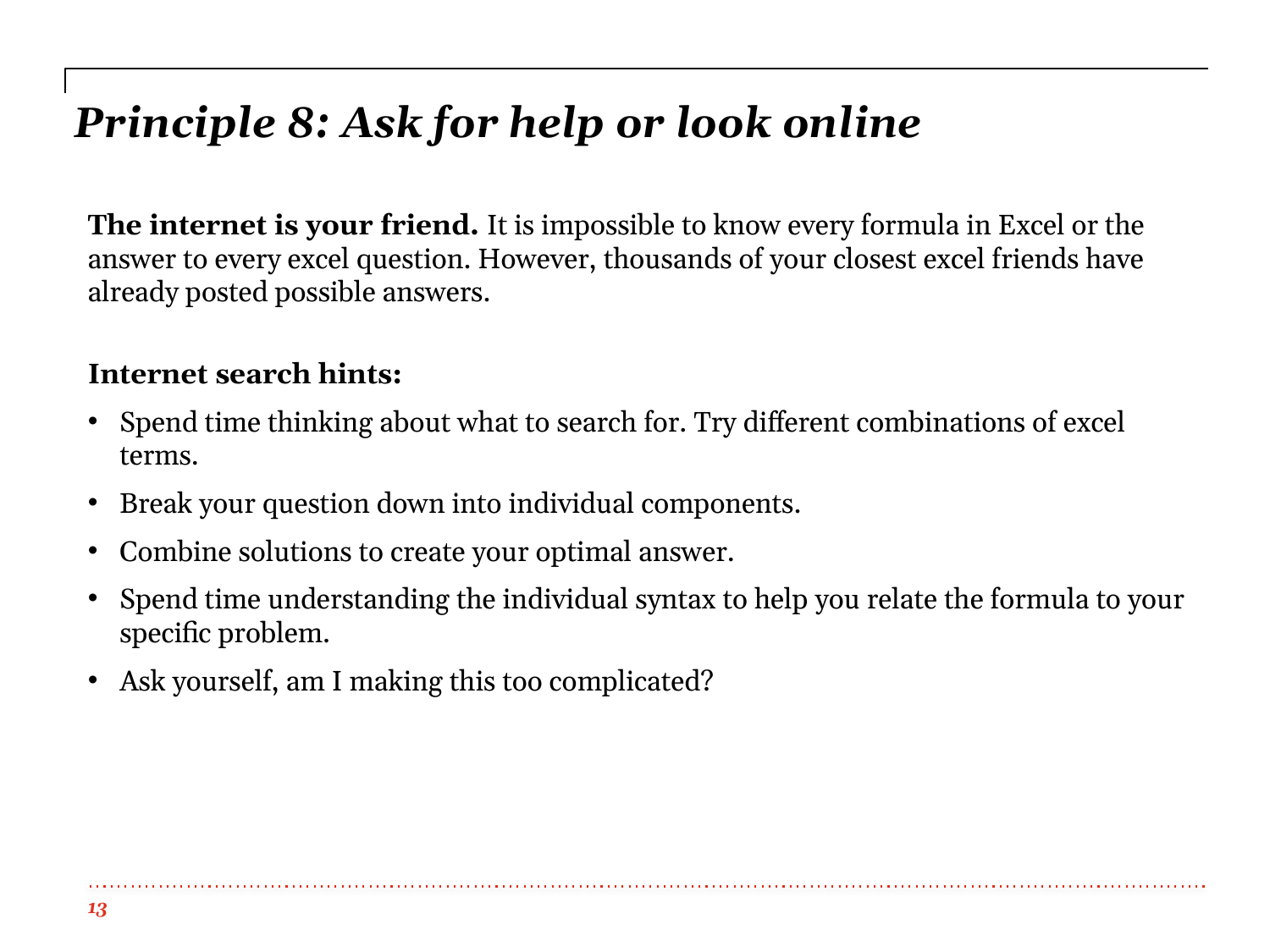

# Principle 8: Ask for help or look online
The internet is your friend. It is impossible to know every formula in Excel or the answer to every excel question. However, thousands of your closest excel friends have already posted possible answers.
Internet search hints:
Spend time thinking about what to search for. Try different combinations of excel terms.
Break your question down into individual components.
Combine solutions to create your optimal answer.
Spend time understanding the individual syntax to help you relate the formula to your specific problem.
Ask yourself, am I making this too complicated?

13